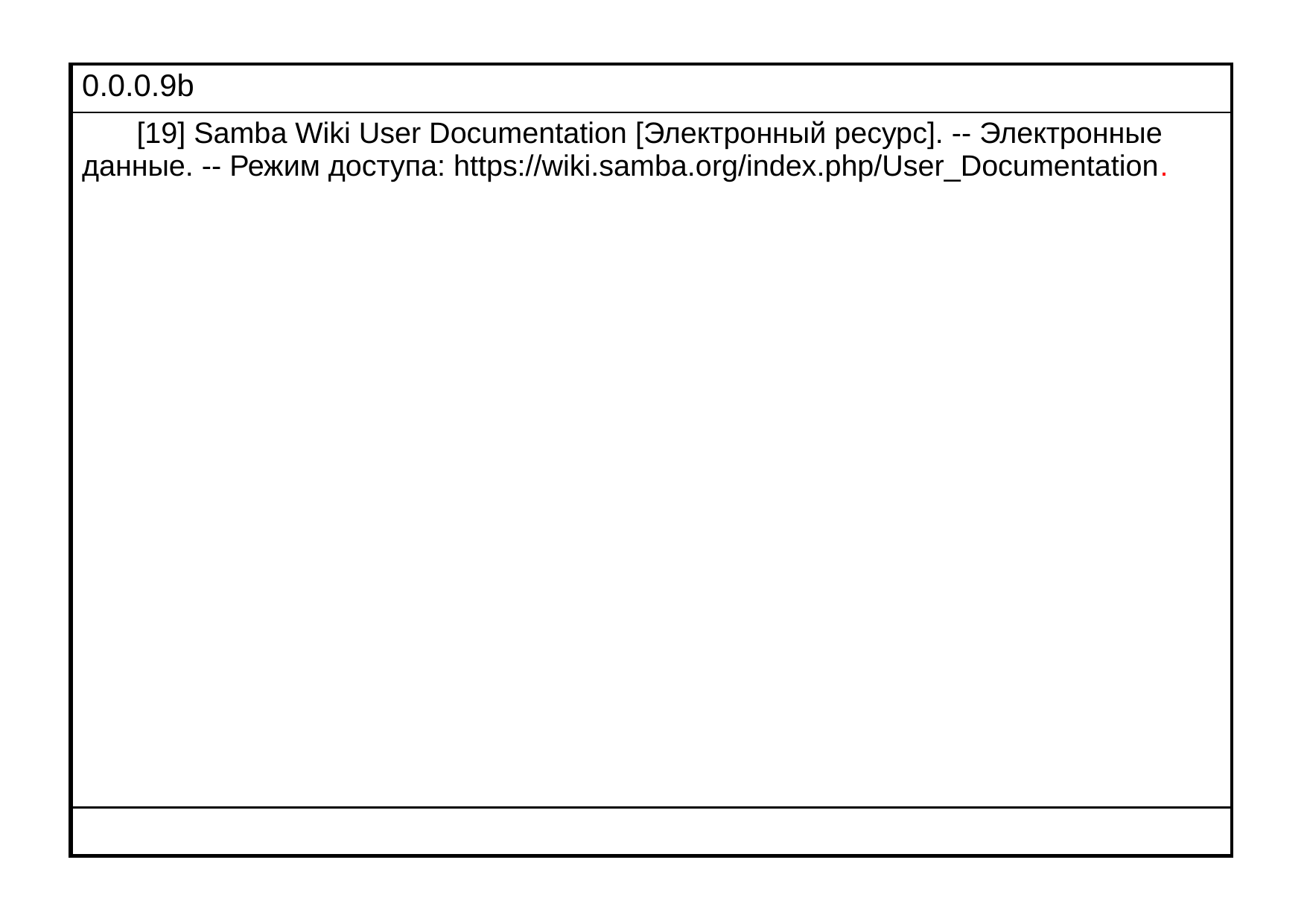

| 0.0.0.9b |
| --- |
| [19] Samba Wiki User Documentation [Электронный ресурс]. -- Электронные данные. -- Режим доступа: https://wiki.samba.org/index.php/User\_Documentation. |
|  |